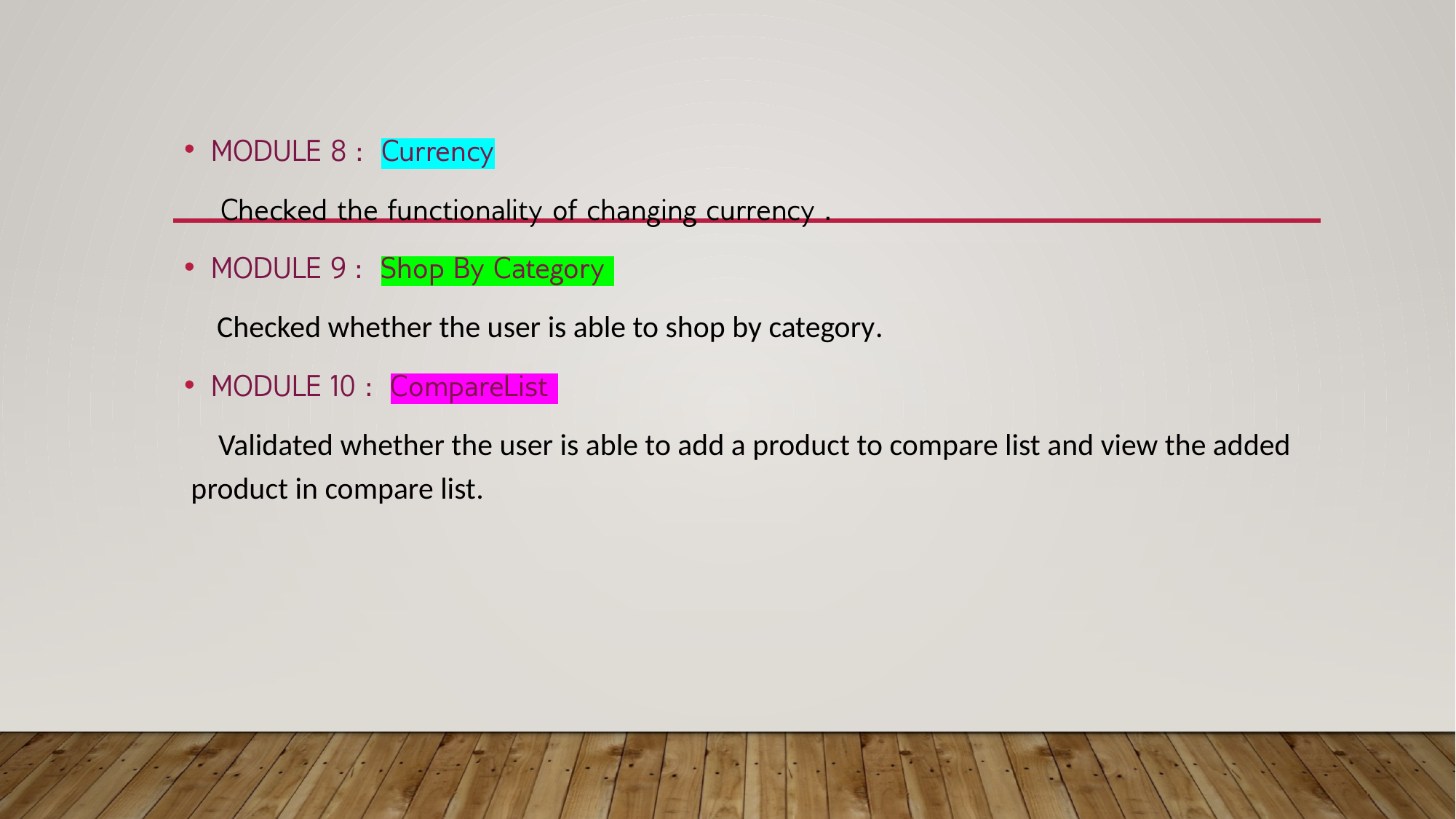

#
MODULE 8 :  Currency
    Checked the functionality of changing currency .
MODULE 9 :  Shop By Category
    Checked whether the user is able to shop by category.
MODULE 10 :  CompareList
    Validated whether the user is able to add a product to compare list and view the added    product in compare list.